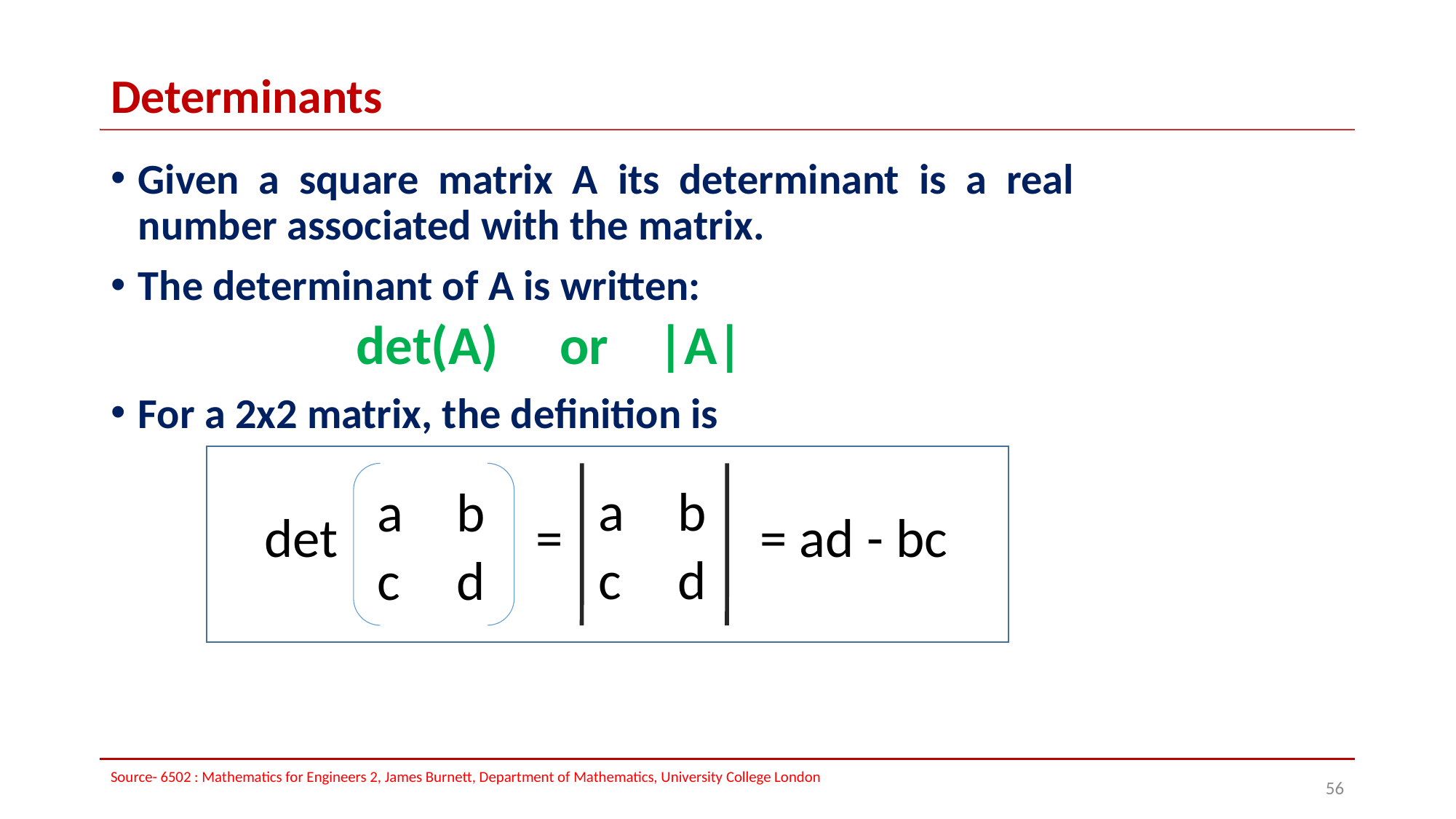

# Determinants
Given a square matrix A its determinant is a real number associated with the matrix.
The determinant of A is written:
           det(A)     or    |A|
For a 2x2 matrix, the definition is

a
b
a
b
det                =                = ad - bc
c
d
c
d
Source- 6502 : Mathematics for Engineers 2, James Burnett, Department of Mathematics, University College London
56